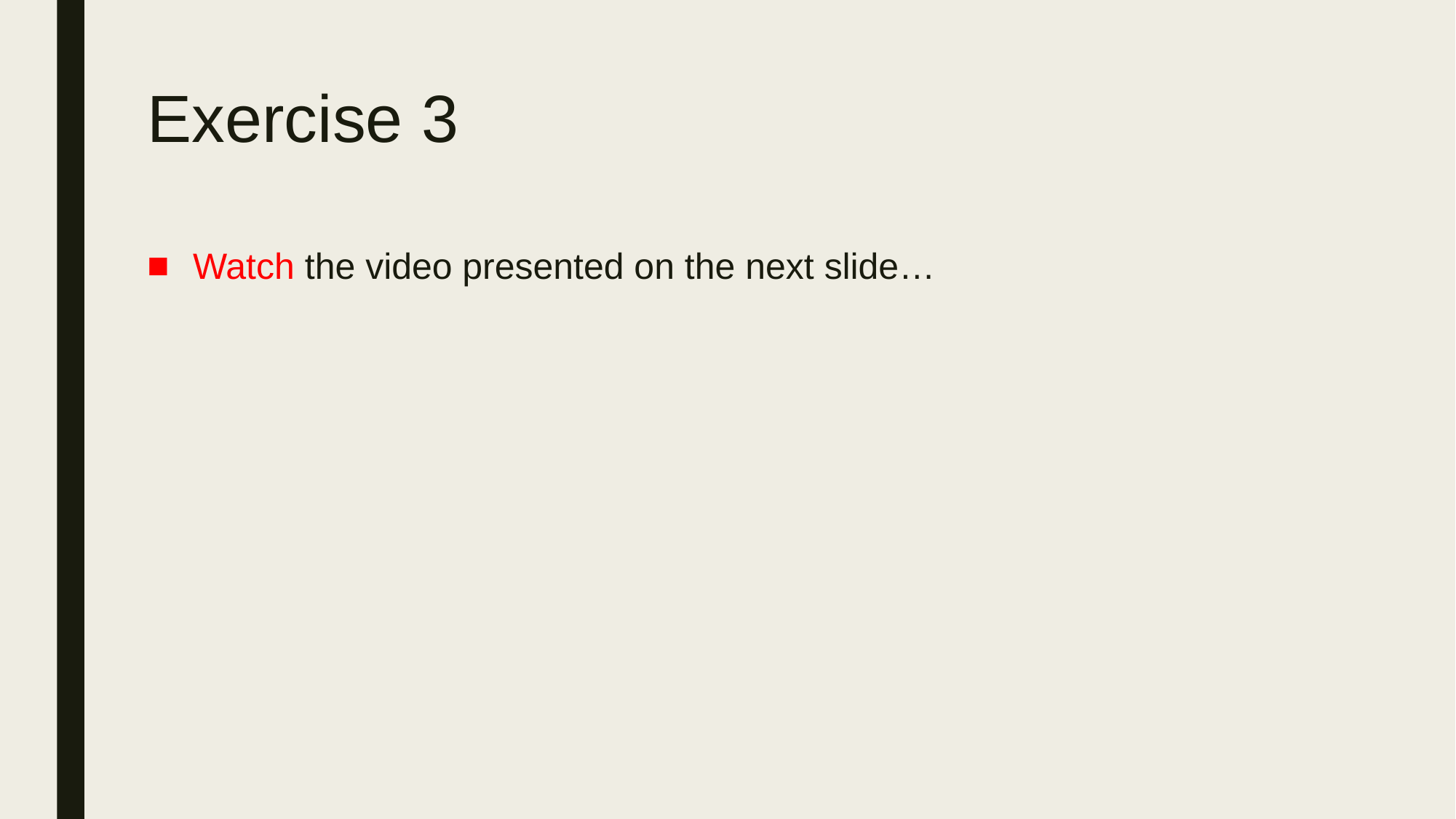

# Exercise 3
Watch the video presented on the next slide…